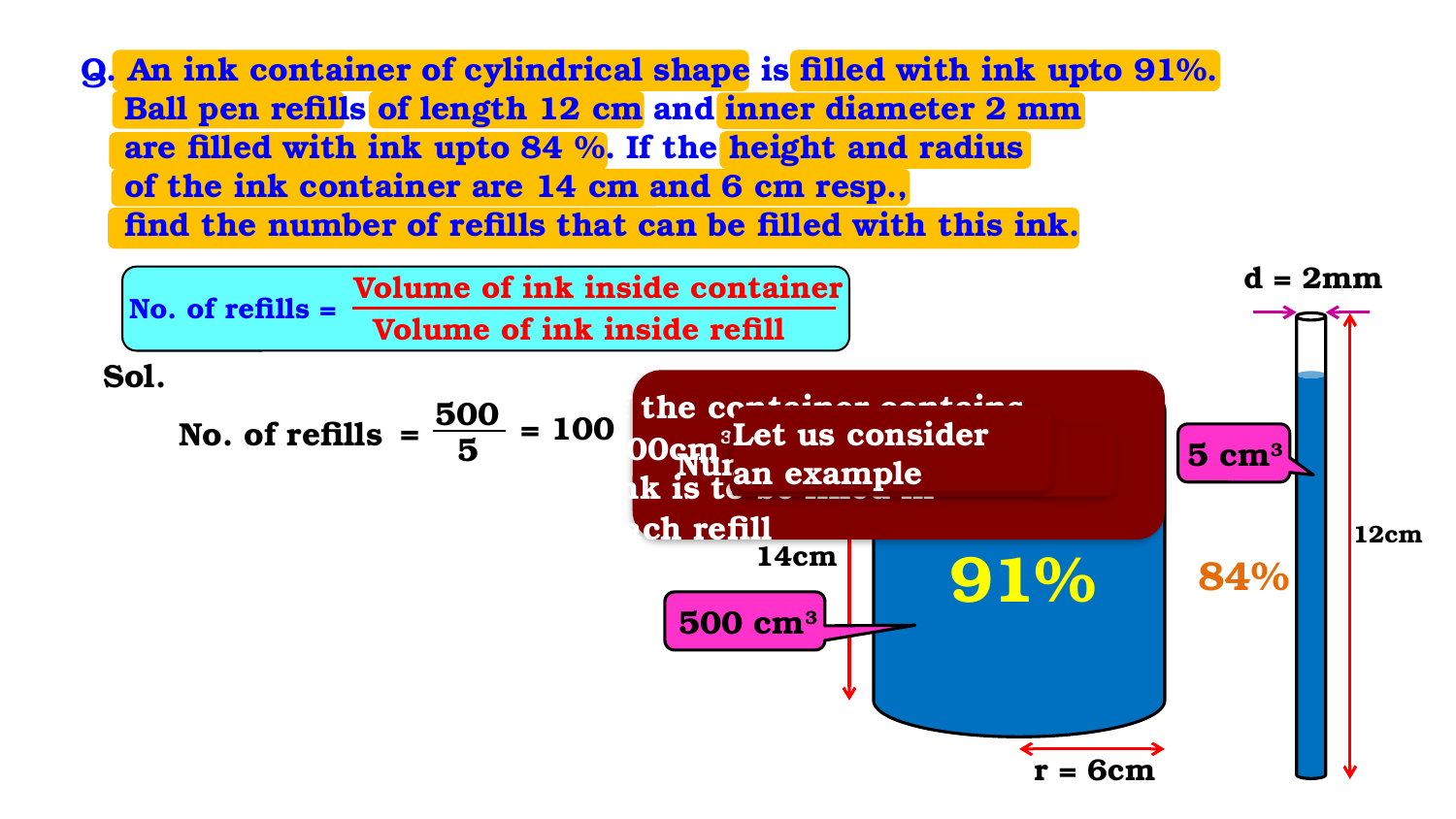

Q. An ink container of cylindrical shape is filled with ink upto 91%.
    Ball pen refills of length 12 cm and inner diameter 2 mm
    are filled with ink upto 84 %. If the height and radius
    of the ink container are 14 cm and 6 cm resp.,
    find the number of refills that can be filled with this ink.

d = 2mm
Volume of ink inside container

No. of refills =
Volume of ink inside refill

If the container contains
500cm3 of ink and 5cm3 of
Ink is to be filled in
each refill
Sol.

Let us consider
an example
500

= 100
=

No. of refills

 Number of Refills = ?
5

5 cm3

12cm
14cm
91%
84%

500 cm3
r = 6cm